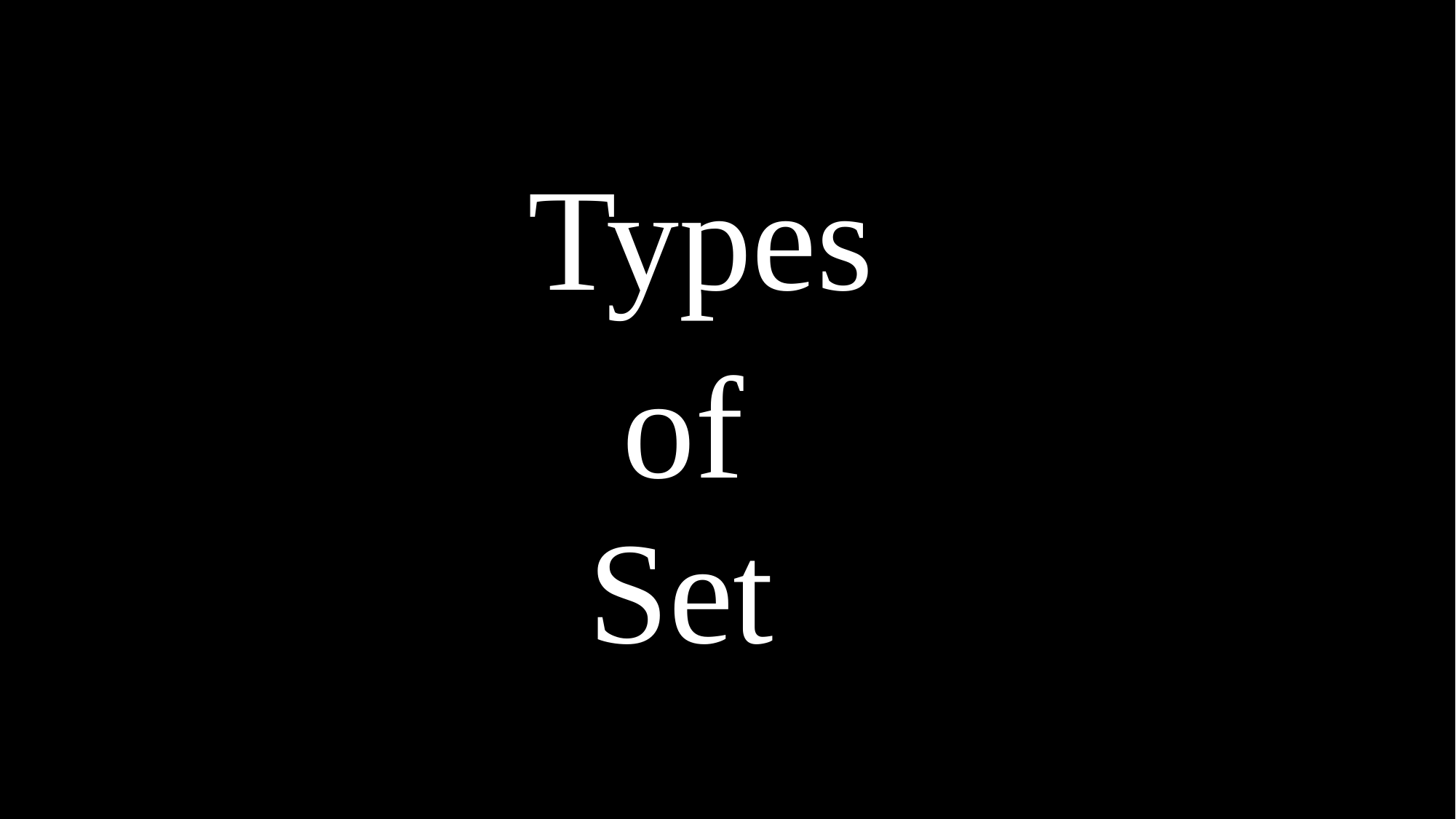

Types
of
Set
Finite set
Infinite set
Finite sets are sets with a finite or countable number of elements.
Infinite sets are sets that contain either an uncountable number of elements
Example

      A set of months in a year.
        M = {January, February, March, April,
               May, June, July, August, September,
               October, November, December}
Example
The set of integers (Z) includes all positive and negative whole numbers and zero i.e.,

 { . . . -3, -2, -1, 0, 1, 2, 3, . . .}.
Subset & Superset
Proper subset
A is a subset of B if every element of A is also contains in B ( A ⊆ B) and B is the super set of A
C is a proper subset of D if every element of C is also contains in D (C ⊂ D).But C ≠ D
For example,

      The set of integers {...-3, -2, -1, 0, 1, 2, 3 ...) is a
       subset of the set of real numbers.
For example,
∀x (x ∈ C → x ∈ D ) ∧ ∃y (y ∈ D ∧ y ∉ C )